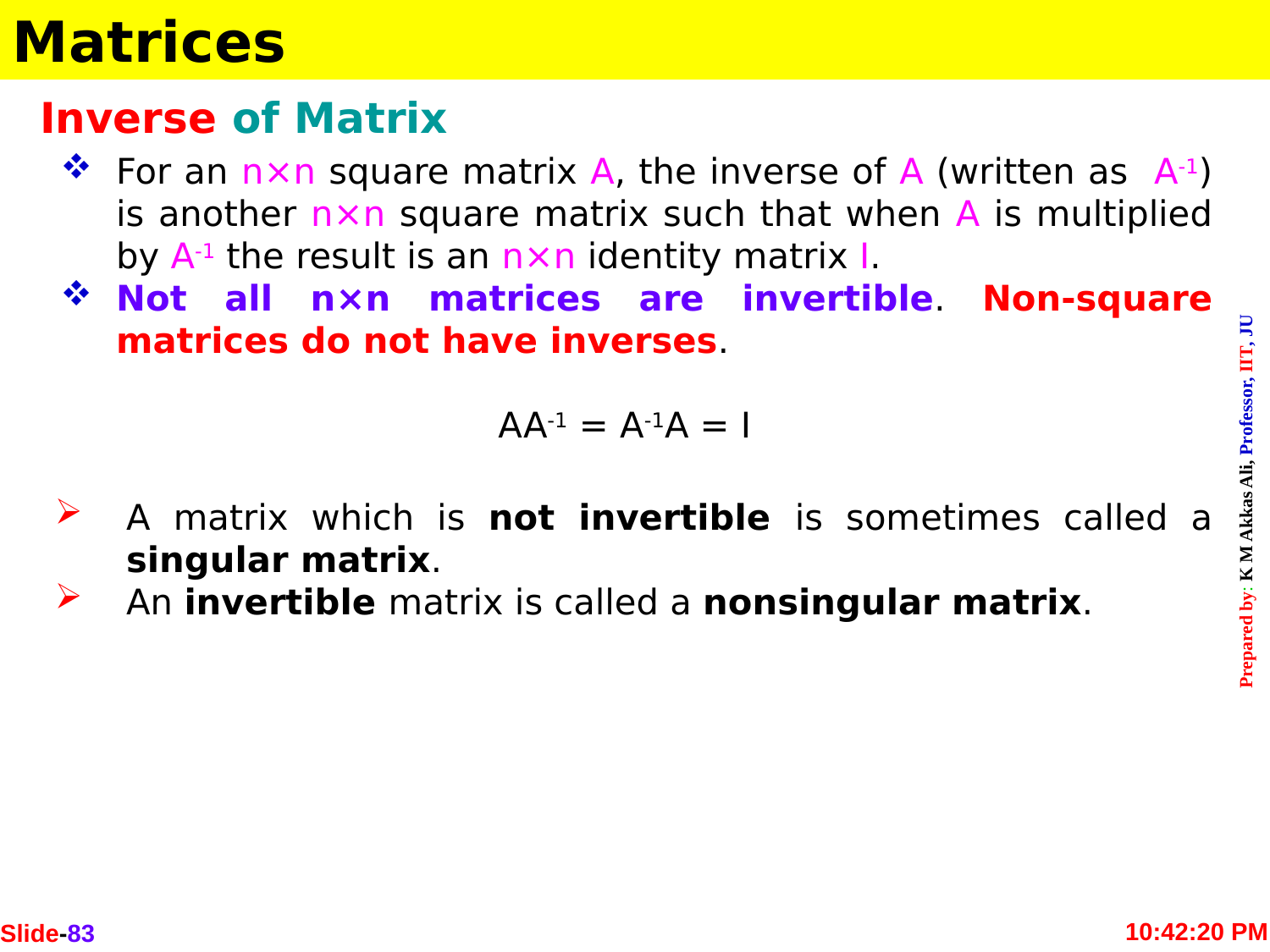

Matrices
Inverse of Matrix
For an n×n square matrix A, the inverse of A (written as  A-1) is another n×n square matrix such that when A is multiplied by A-1 the result is an n×n identity matrix I.
Not all n×n matrices are invertible. Non-square matrices do not have inverses.

AA-1 = A-1A = I
A matrix which is not invertible is sometimes called a singular matrix.
An invertible matrix is called a nonsingular matrix.
Slide-83